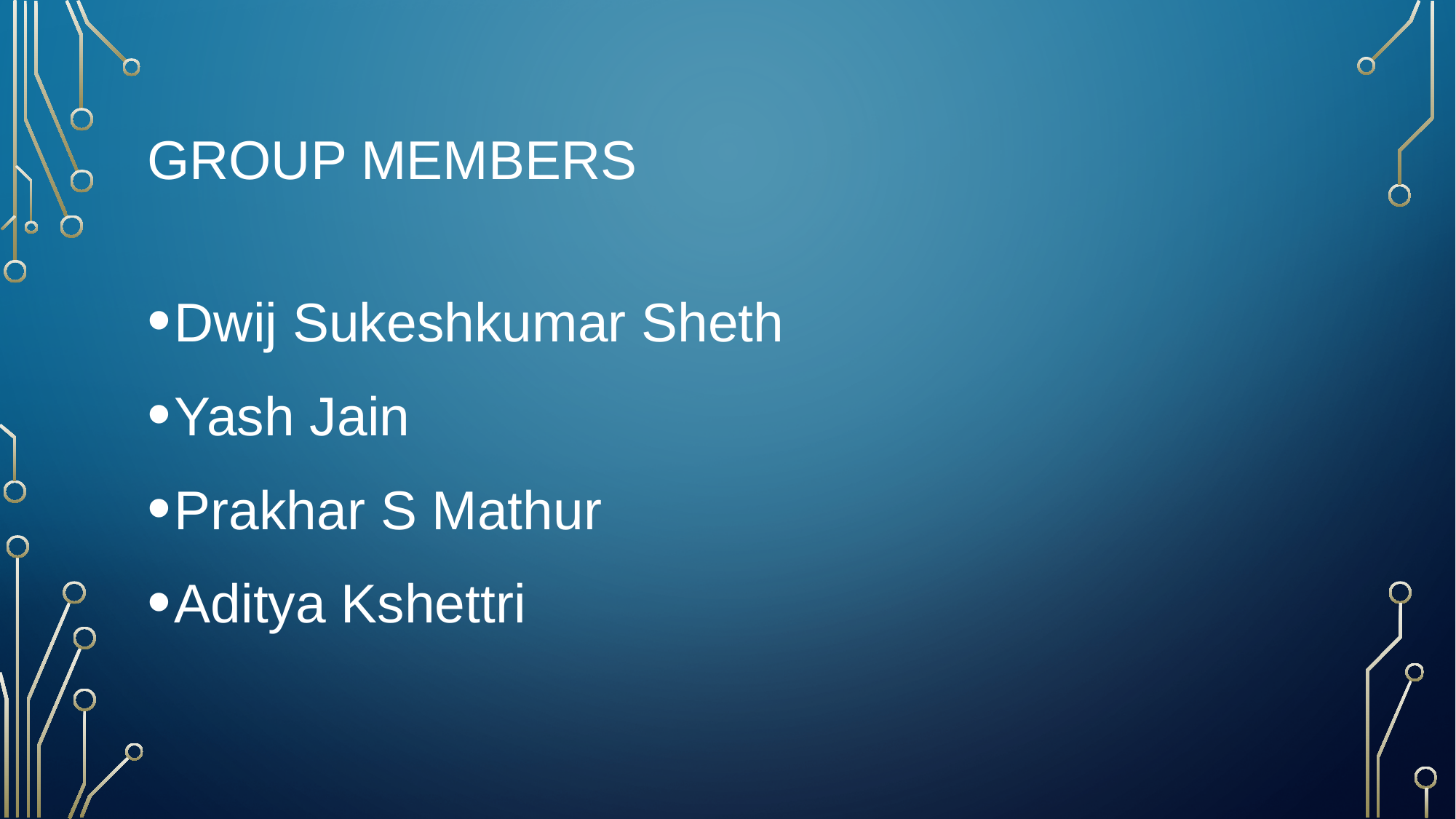

# Group Members
Dwij Sukeshkumar Sheth
Yash Jain
Prakhar S Mathur
Aditya Kshettri